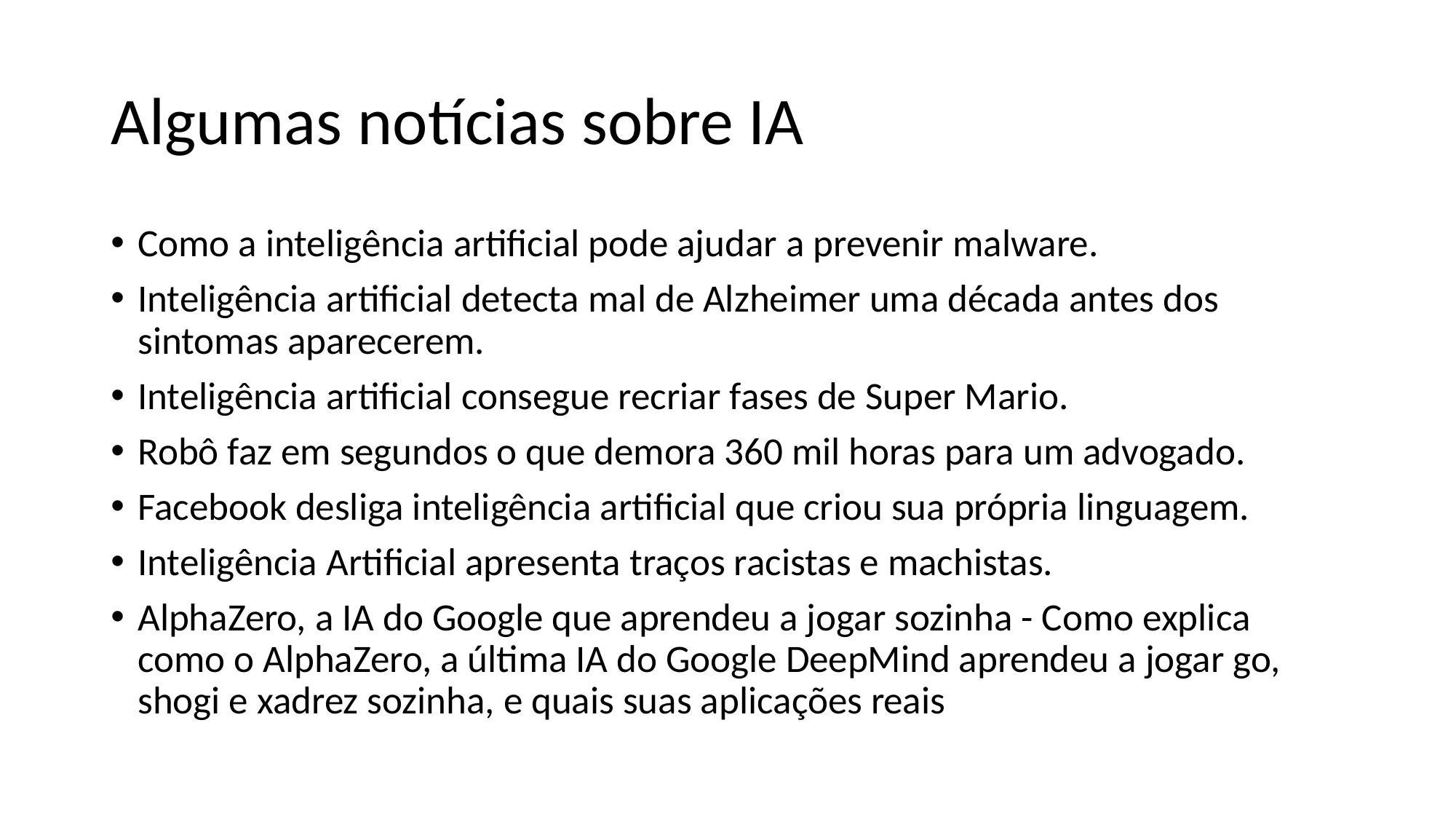

# Algumas notícias sobre IA
Como a inteligência artificial pode ajudar a prevenir malware.
Inteligência artificial detecta mal de Alzheimer uma década antes dos sintomas aparecerem.
Inteligência artificial consegue recriar fases de Super Mario.
Robô faz em segundos o que demora 360 mil horas para um advogado.
Facebook desliga inteligência artificial que criou sua própria linguagem.
Inteligência Artificial apresenta traços racistas e machistas.
AlphaZero, a IA do Google que aprendeu a jogar sozinha - Como explica como o AlphaZero, a última IA do Google DeepMind aprendeu a jogar go, shogi e xadrez sozinha, e quais suas aplicações reais